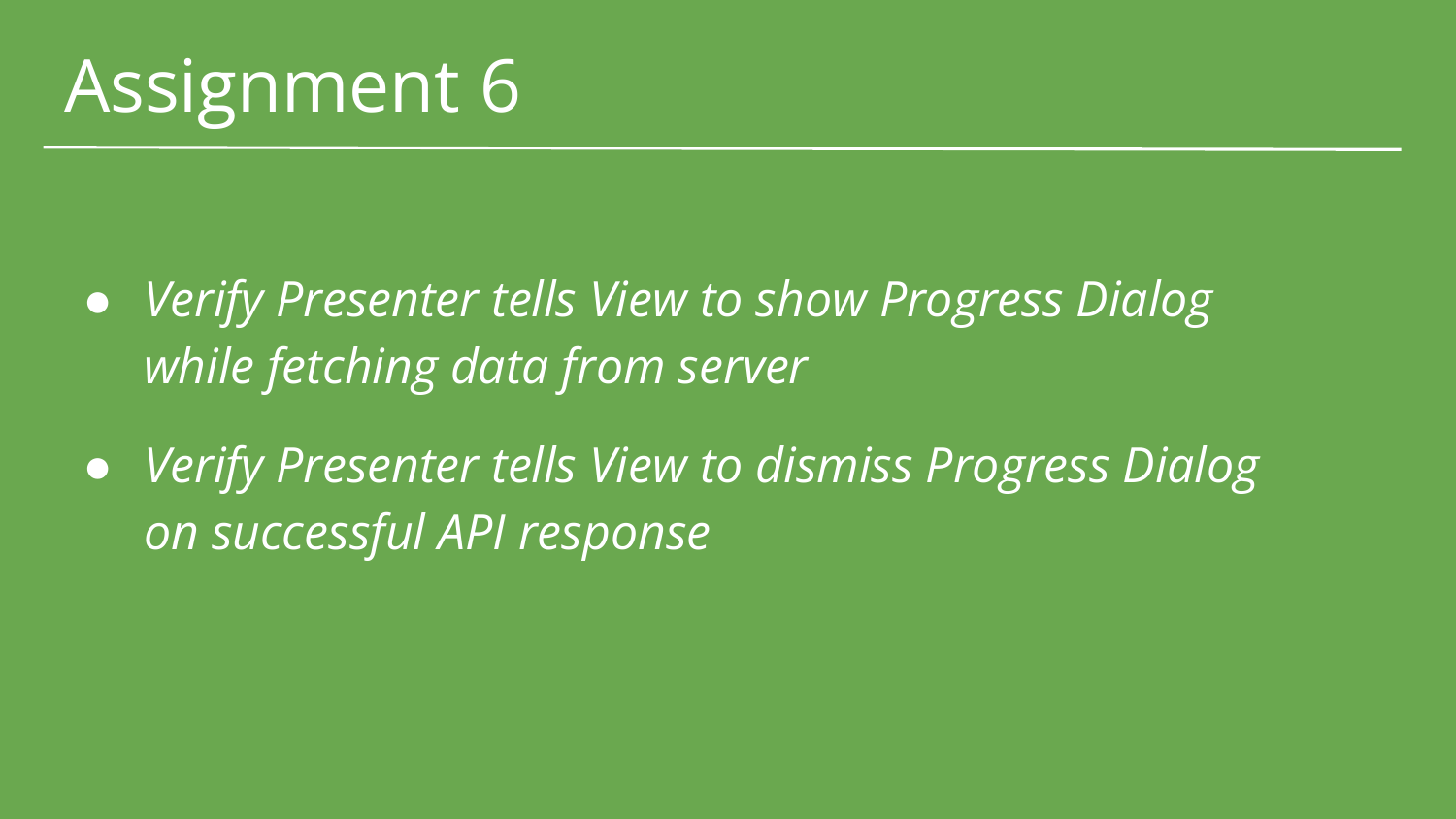

# Assignment 6

Verify Presenter tells View to show Progress Dialog while fetching data from server
Verify Presenter tells View to dismiss Progress Dialog on successful API response